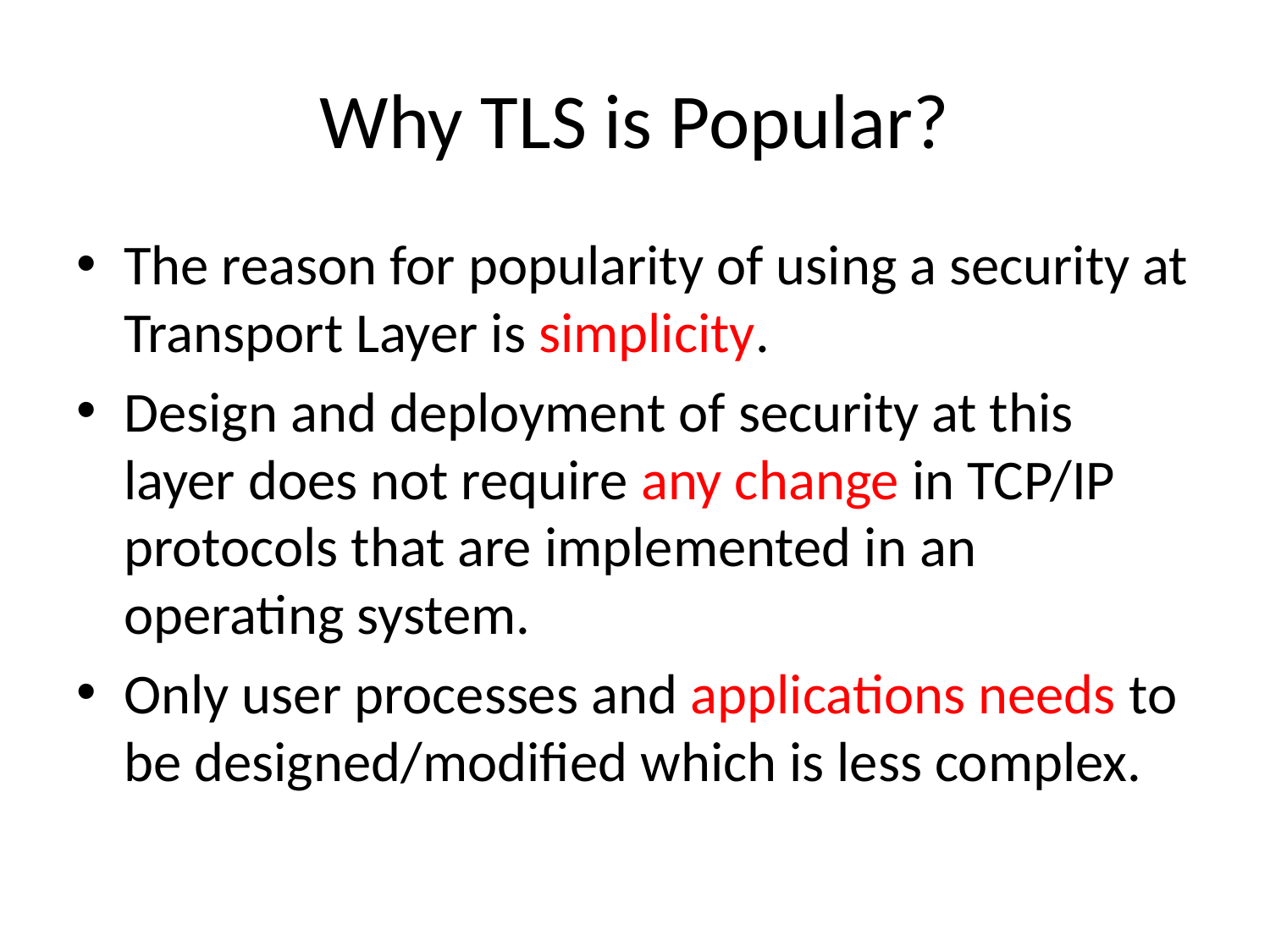

# Why TLS is Popular?
The reason for popularity of using a security at Transport Layer is simplicity.
Design and deployment of security at this layer does not require any change in TCP/IP protocols that are implemented in an operating system.
Only user processes and applications needs to be designed/modified which is less complex.